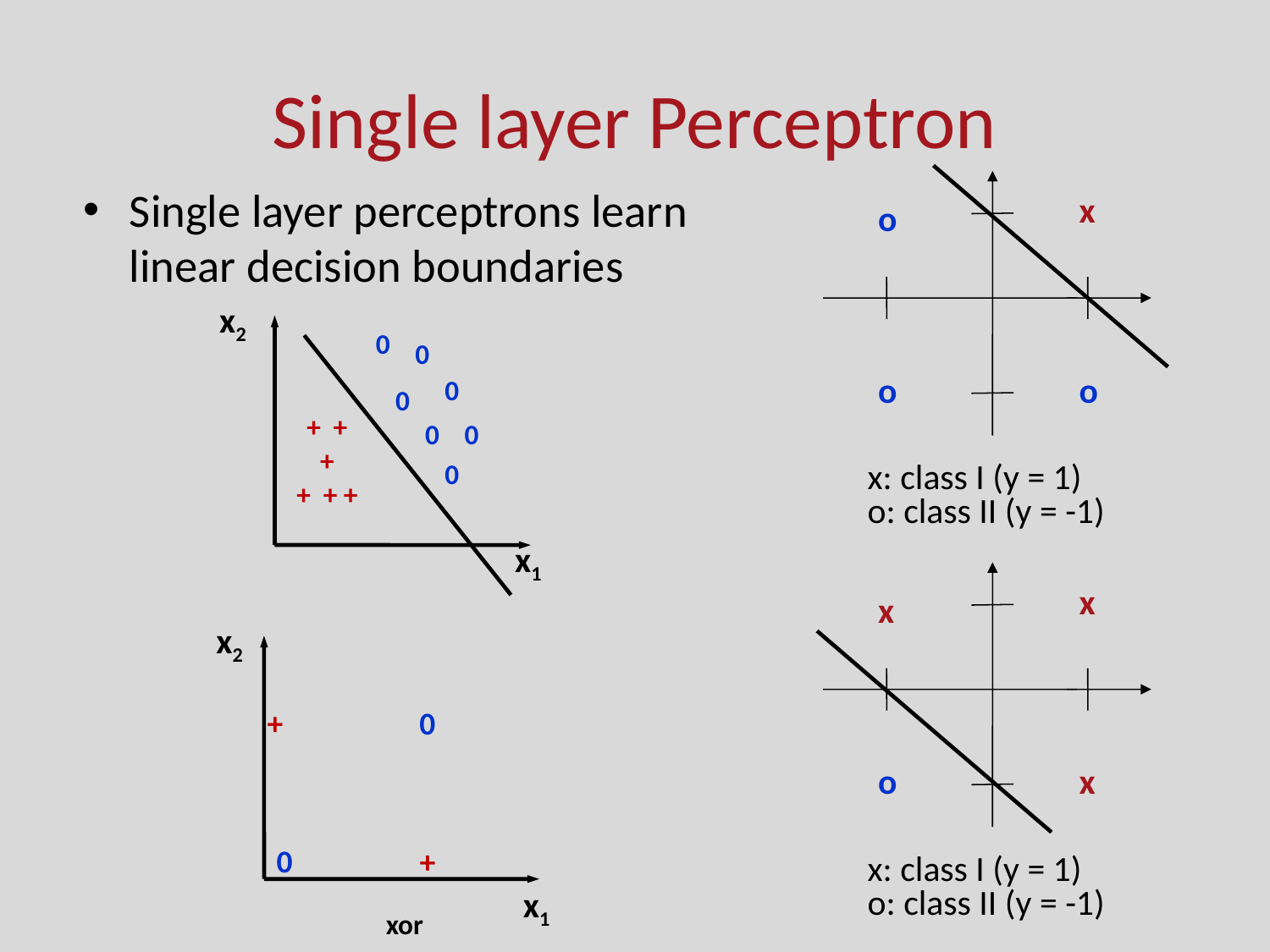

# Single layer Perceptron

x
o

o
o

x: class I (y = 1)
o: class II (y = -1)

x
x

o
x

x: class I (y = 1)
o: class II (y = -1)
Single layer perceptrons learn linear decision boundaries

x2

0
0
0
0
0
0

+  +
+
+  + +
0
x1

x2

+
0
0
+
x1
xor